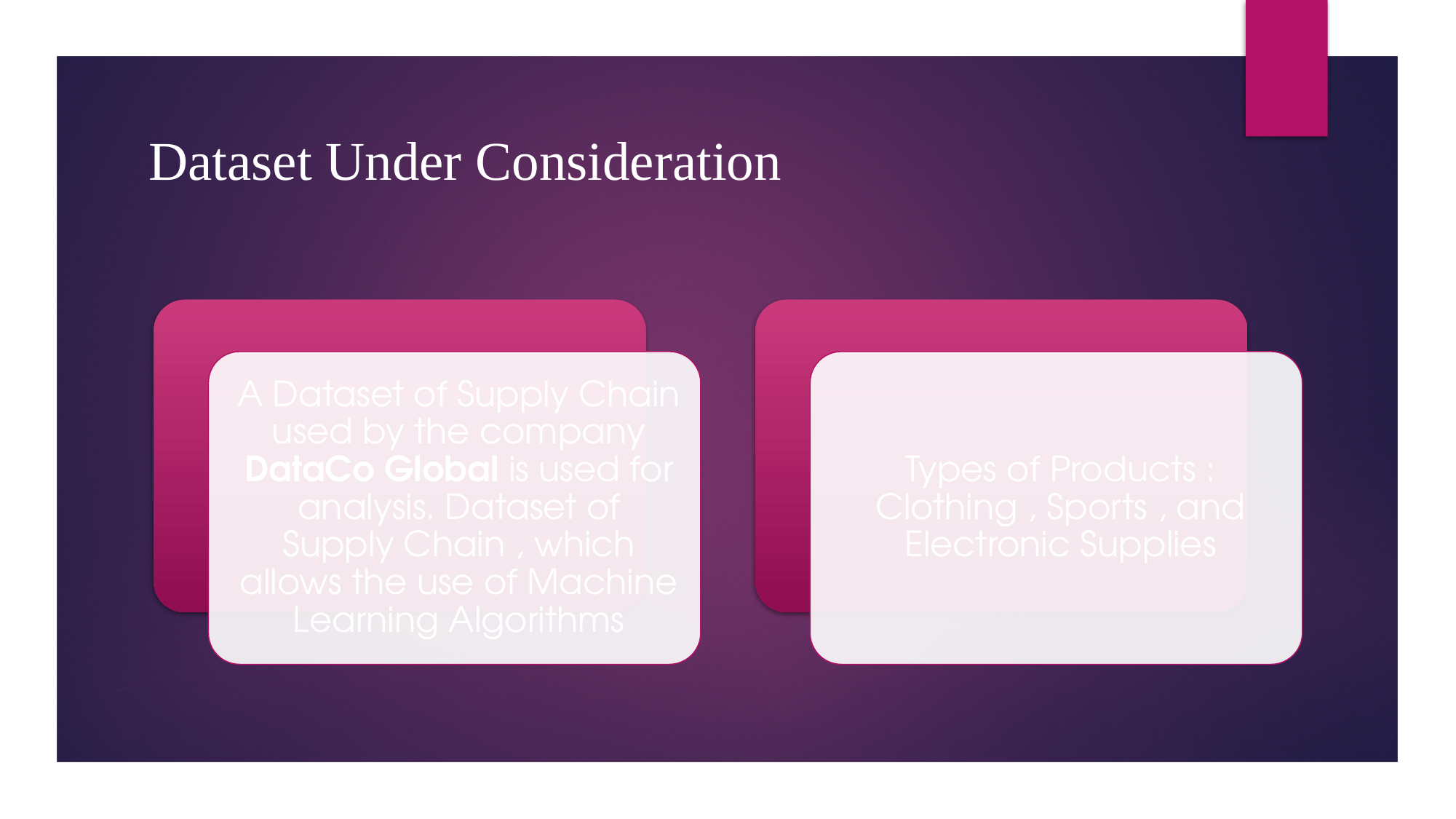

# Dataset Under Consideration
A Dataset of Supply Chain used by the company DataCo Global is used for analysis. Dataset of Supply Chain , which allows the use of Machine Learning Algorithms
Types of Products : Clothing , Sports , and Electronic Supplies